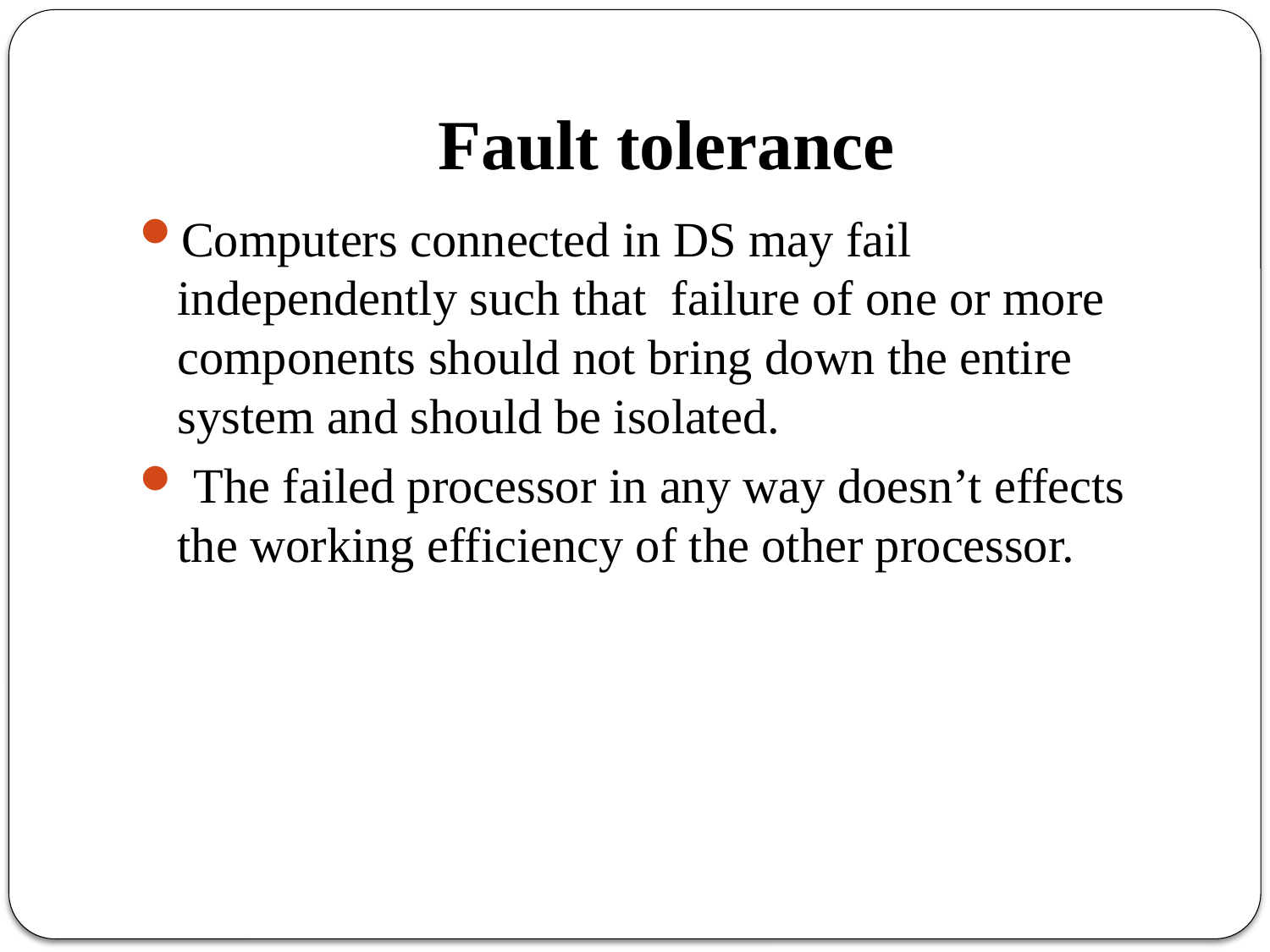

# Fault tolerance
Computers connected in DS may fail independently such that  failure of one or more components should not bring down the entire system and should be isolated.
 The failed processor in any way doesn’t effects the working efficiency of the other processor.